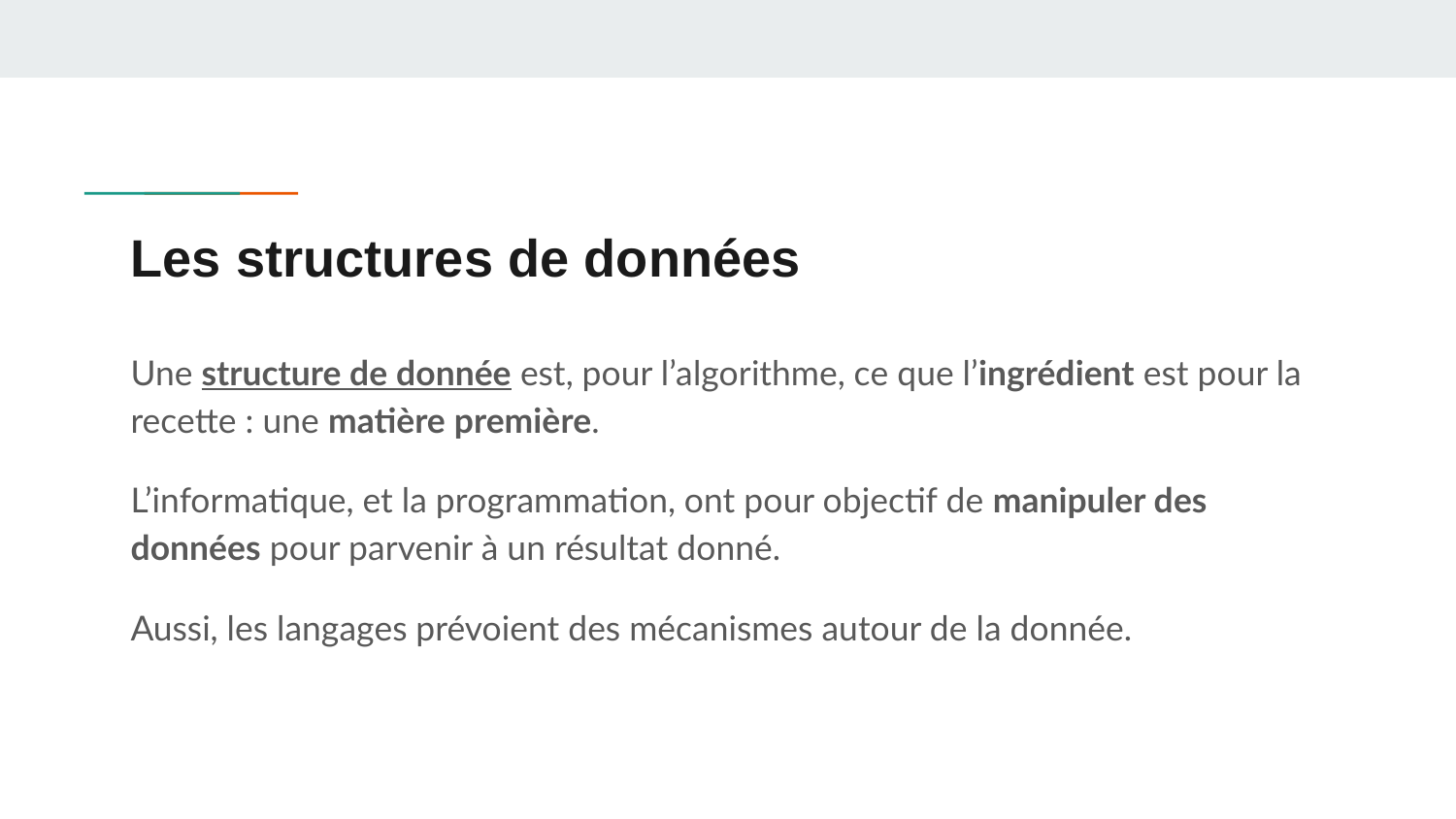

# Les structures de données
Une structure de donnée est, pour l’algorithme, ce que l’ingrédient est pour la recette : une matière première.
L’informatique, et la programmation, ont pour objectif de manipuler des données pour parvenir à un résultat donné.
Aussi, les langages prévoient des mécanismes autour de la donnée.